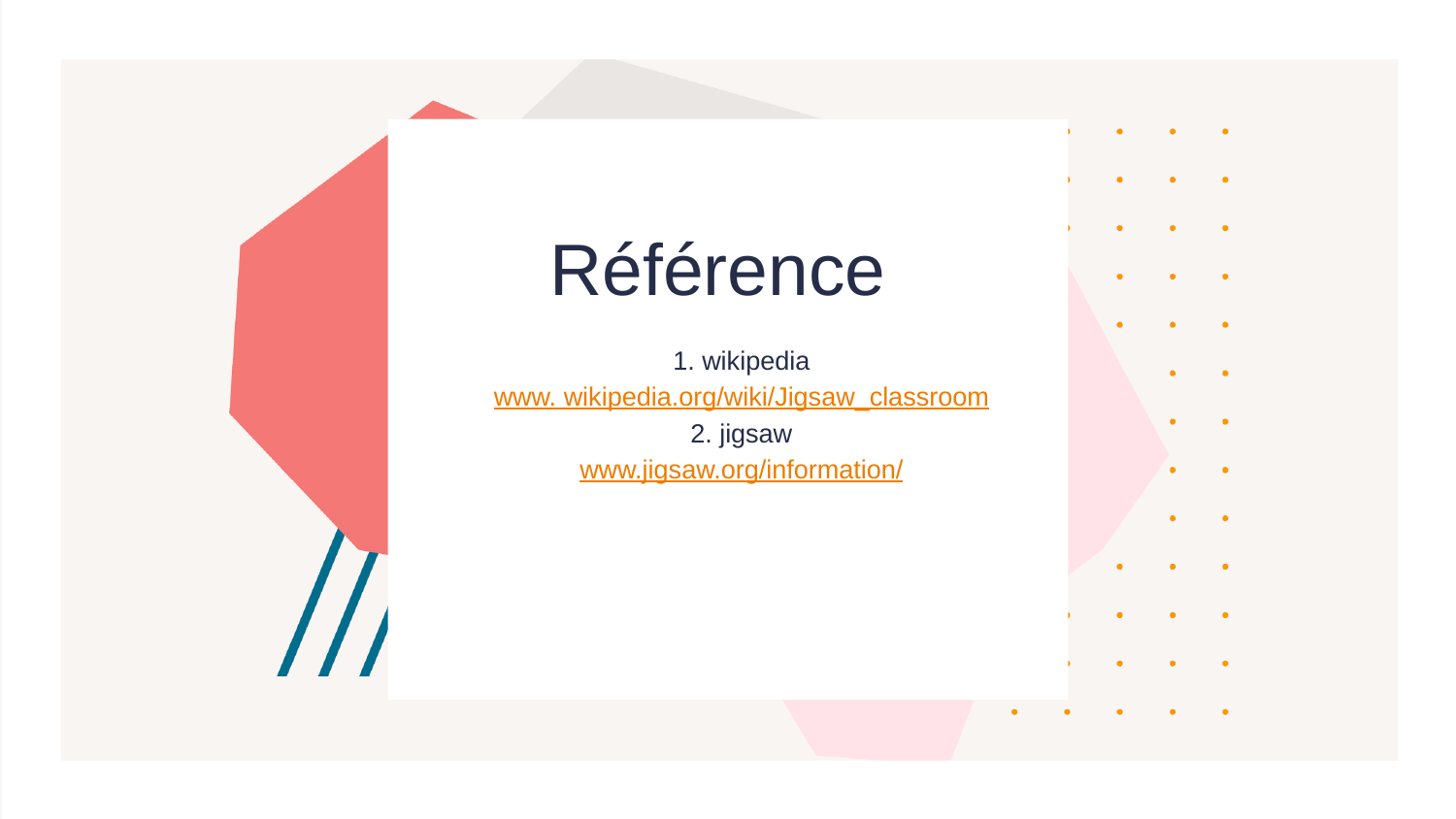

# Référence
1. wikipedia
www. wikipedia.org/wiki/Jigsaw_classroom
2. jigsaw
www.jigsaw.org/information/

Please keep this slide for attribution.